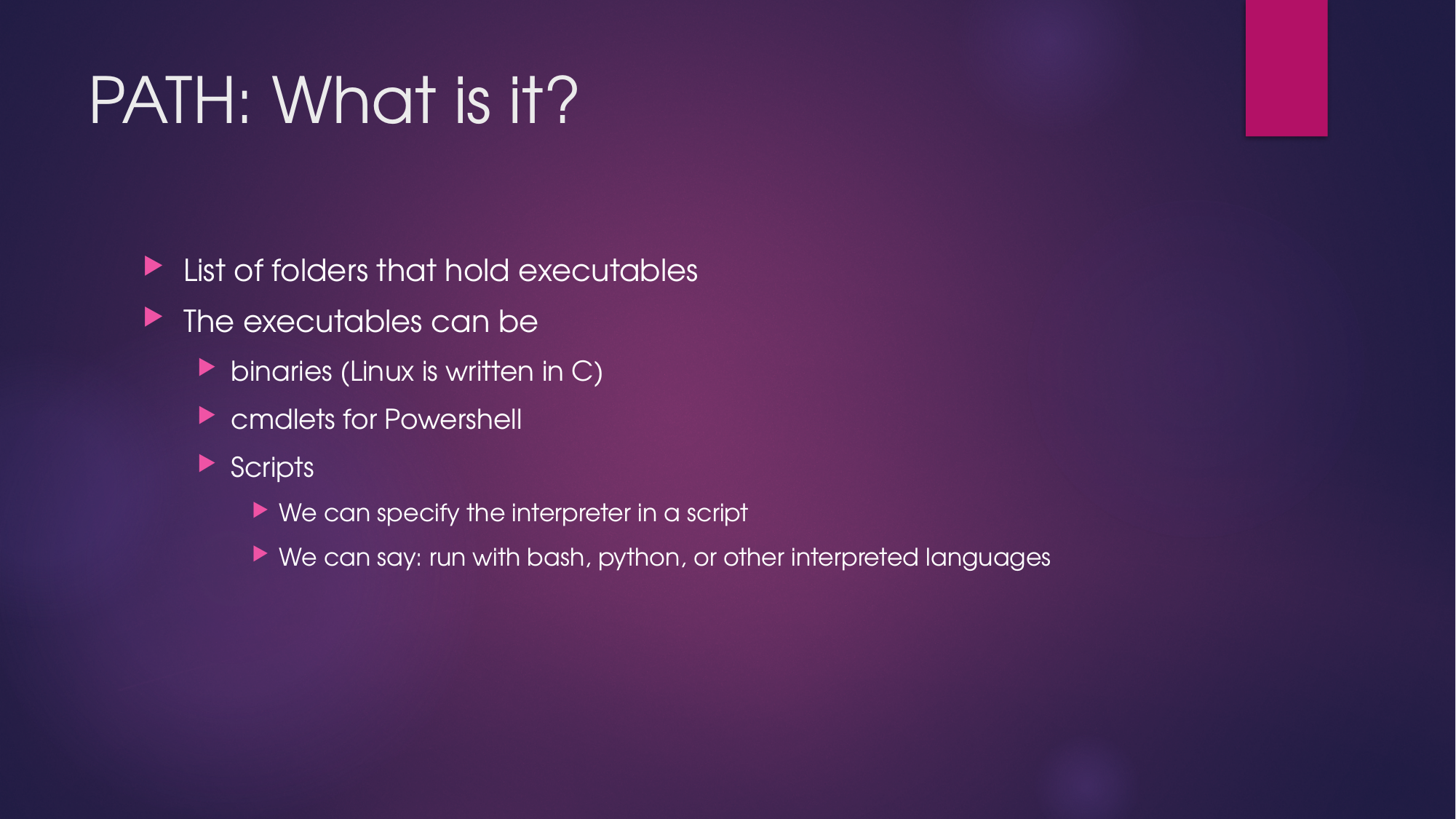

# PATH: What is it?
List of folders that hold executables
The executables can be
binaries (Linux is written in C)
cmdlets for Powershell
Scripts
We can specify the interpreter in a script
We can say: run with bash, python, or other interpreted languages